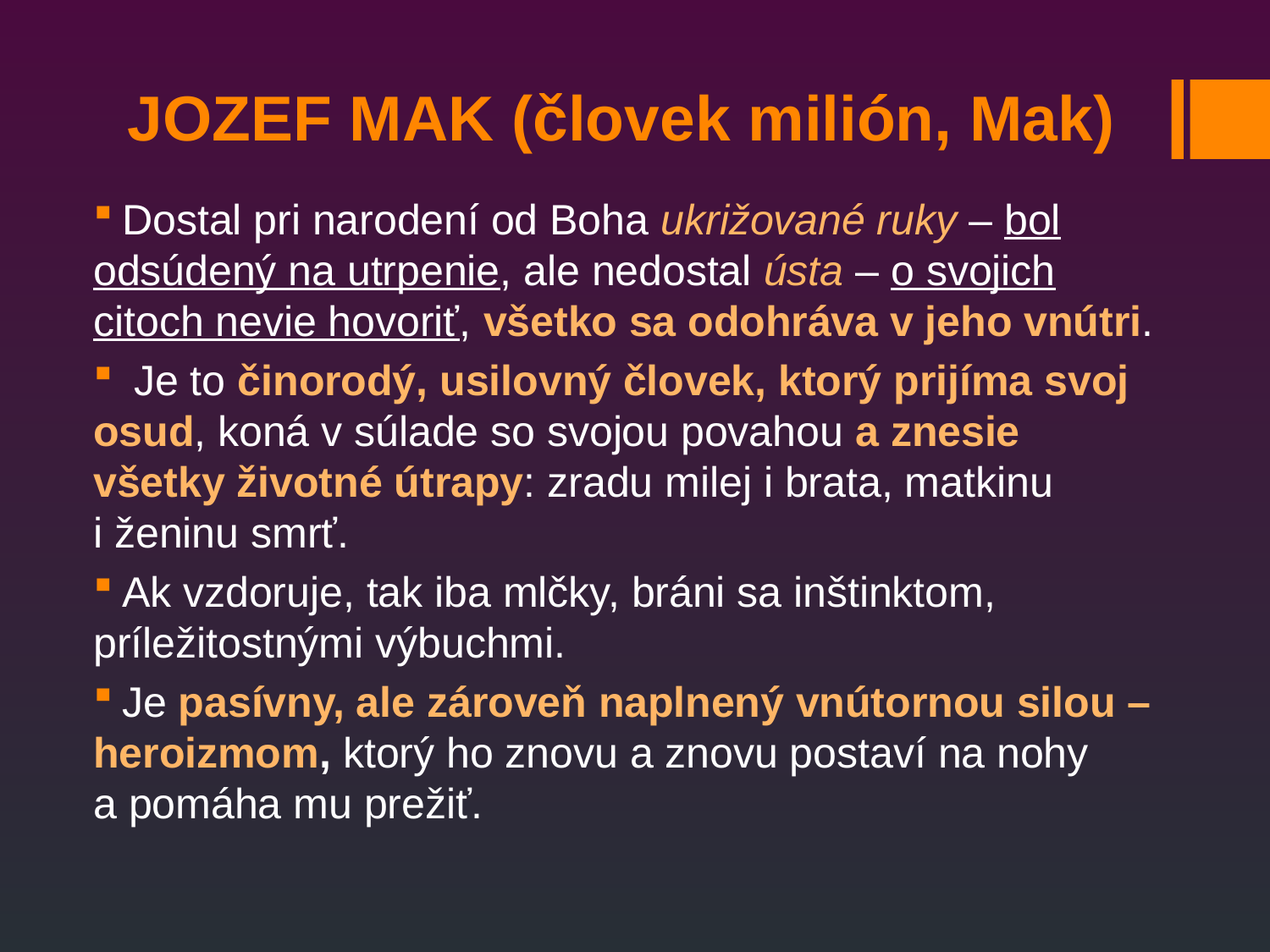

# JOZEF MAK (človek milión, Mak)
 Dostal pri narodení od Boha ukrižované ruky – bol odsúdený na utrpenie, ale nedostal ústa – o svojich citoch nevie hovoriť, všetko sa odohráva v jeho vnútri.
  Je to činorodý, usilovný človek, ktorý prijíma svoj osud, koná v súlade so svojou povahou a znesie všetky životné útrapy: zradu milej i brata, matkinu i ženinu smrť.
 Ak vzdoruje, tak iba mlčky, bráni sa inštinktom, príležitostnými výbuchmi.
 Je pasívny, ale zároveň naplnený vnútornou silou – heroizmom, ktorý ho znovu a znovu postaví na nohy a pomáha mu prežiť.